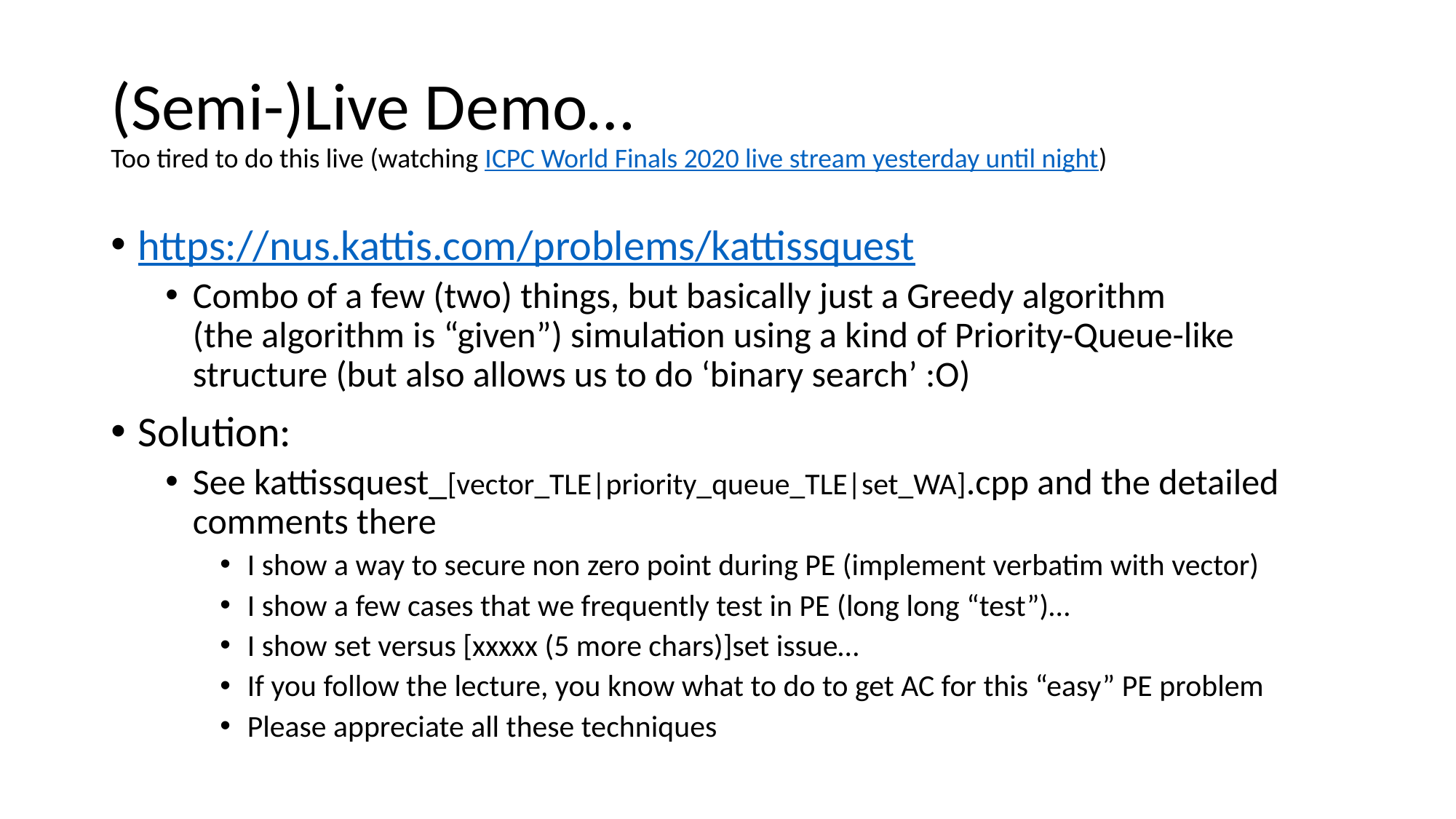

# (Semi-)Live Demo… Too tired to do this live (watching ICPC World Finals 2020 live stream yesterday until night)
https://nus.kattis.com/problems/kattissquest
Combo of a few (two) things, but basically just a Greedy algorithm
(the algorithm is “given”) simulation using a kind of Priority-Queue-like structure (but also allows us to do ‘binary search’ :O)
Solution:
See kattissquest_[vector_TLE|priority_queue_TLE|set_WA].cpp and the detailed comments there
I show a way to secure non zero point during PE (implement verbatim with vector)
I show a few cases that we frequently test in PE (long long “test”)…
I show set versus [xxxxx (5 more chars)]set issue…
If you follow the lecture, you know what to do to get AC for this “easy” PE problem
Please appreciate all these techniques